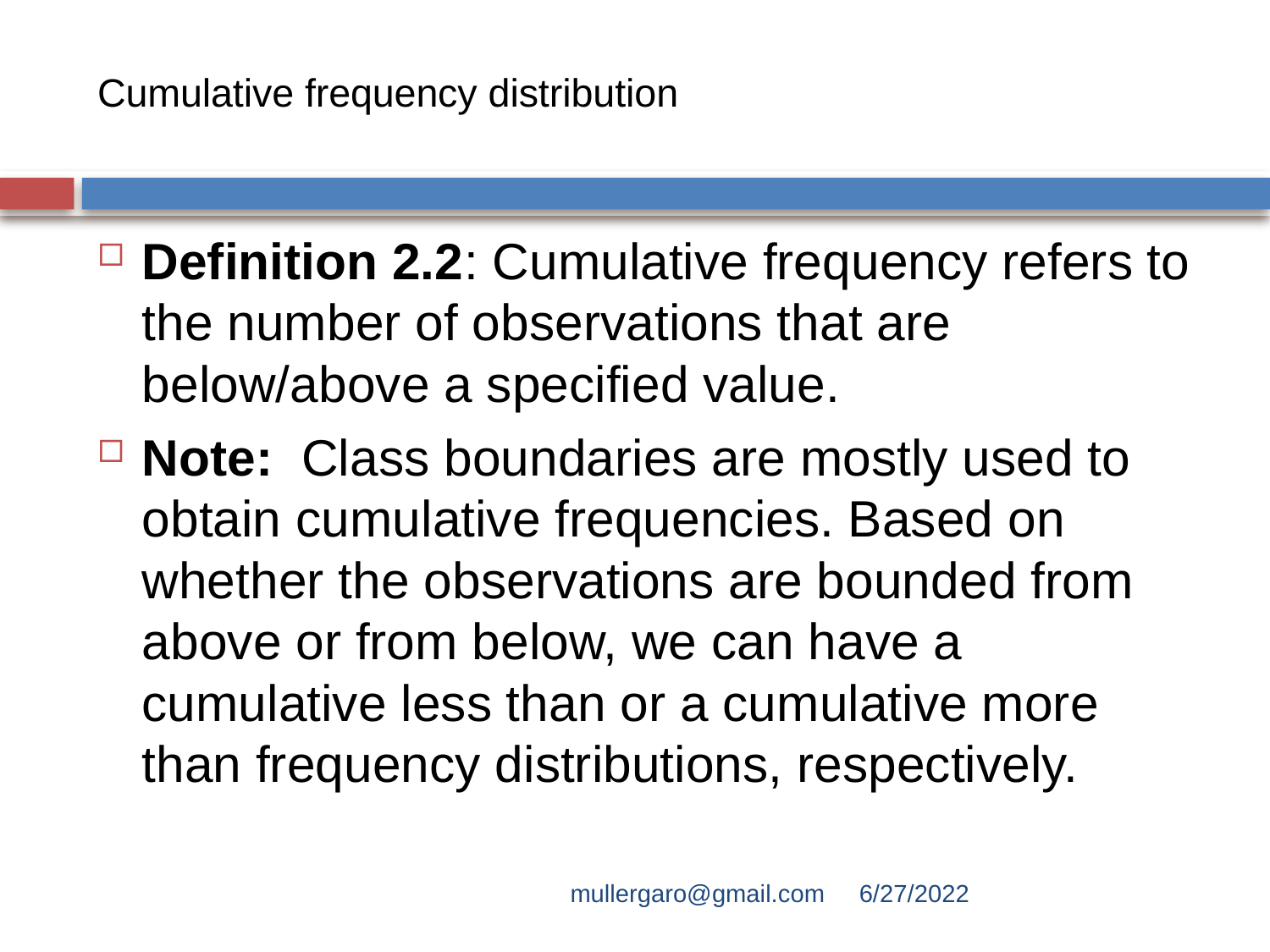

# Cumulative frequency distribution
Definition 2.2: Cumulative frequency refers to the number of observations that are below/above a specified value.
Note:  Class boundaries are mostly used to obtain cumulative frequencies. Based on whether the observations are bounded from above or from below, we can have a cumulative less than or a cumulative more than frequency distributions, respectively.

mullergaro@gmail.com
6/27/2022